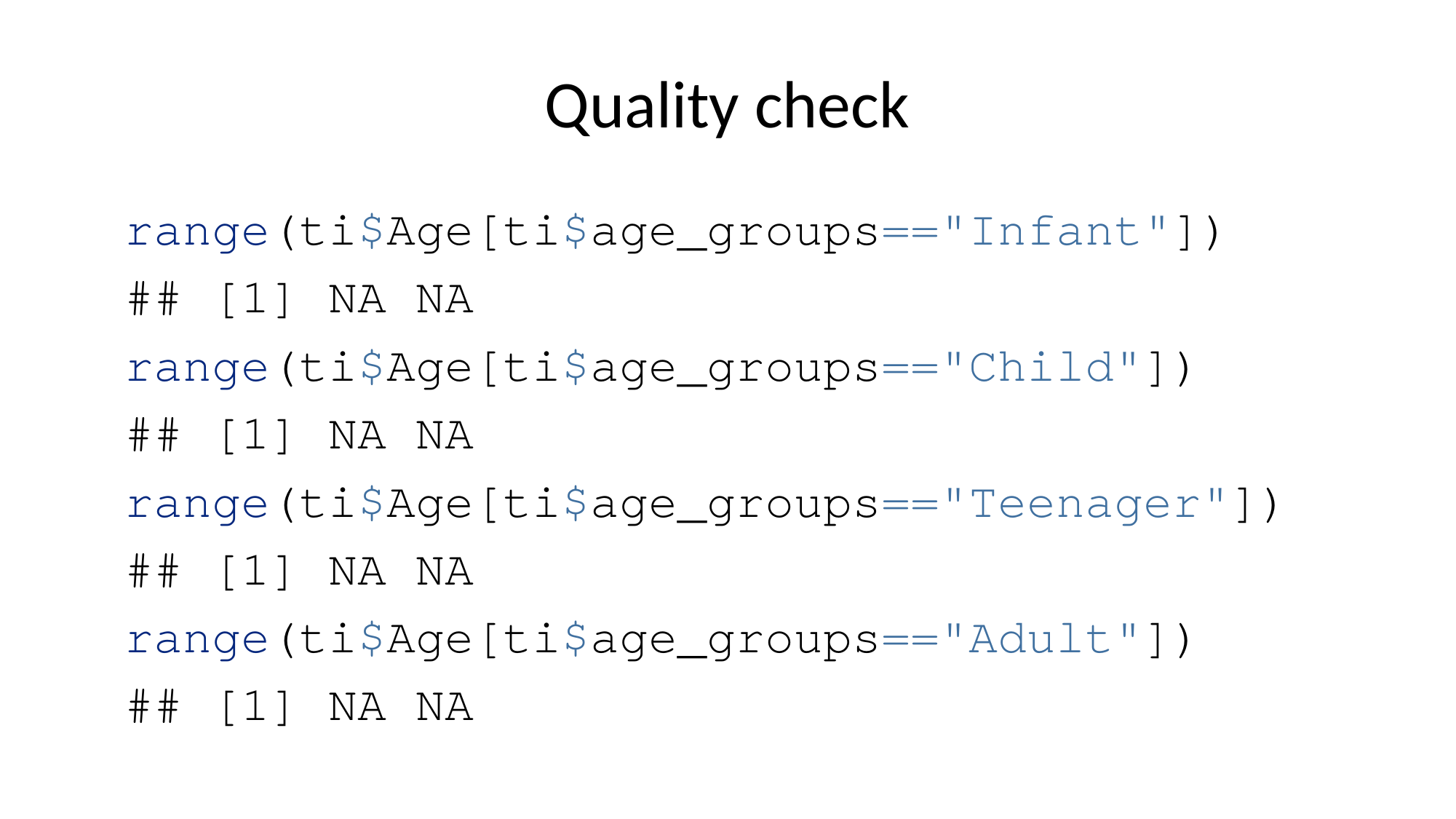

# Quality check
range(ti$Age[ti$age_groups=="Infant"])
## [1] NA NA
range(ti$Age[ti$age_groups=="Child"])
## [1] NA NA
range(ti$Age[ti$age_groups=="Teenager"])
## [1] NA NA
range(ti$Age[ti$age_groups=="Adult"])
## [1] NA NA